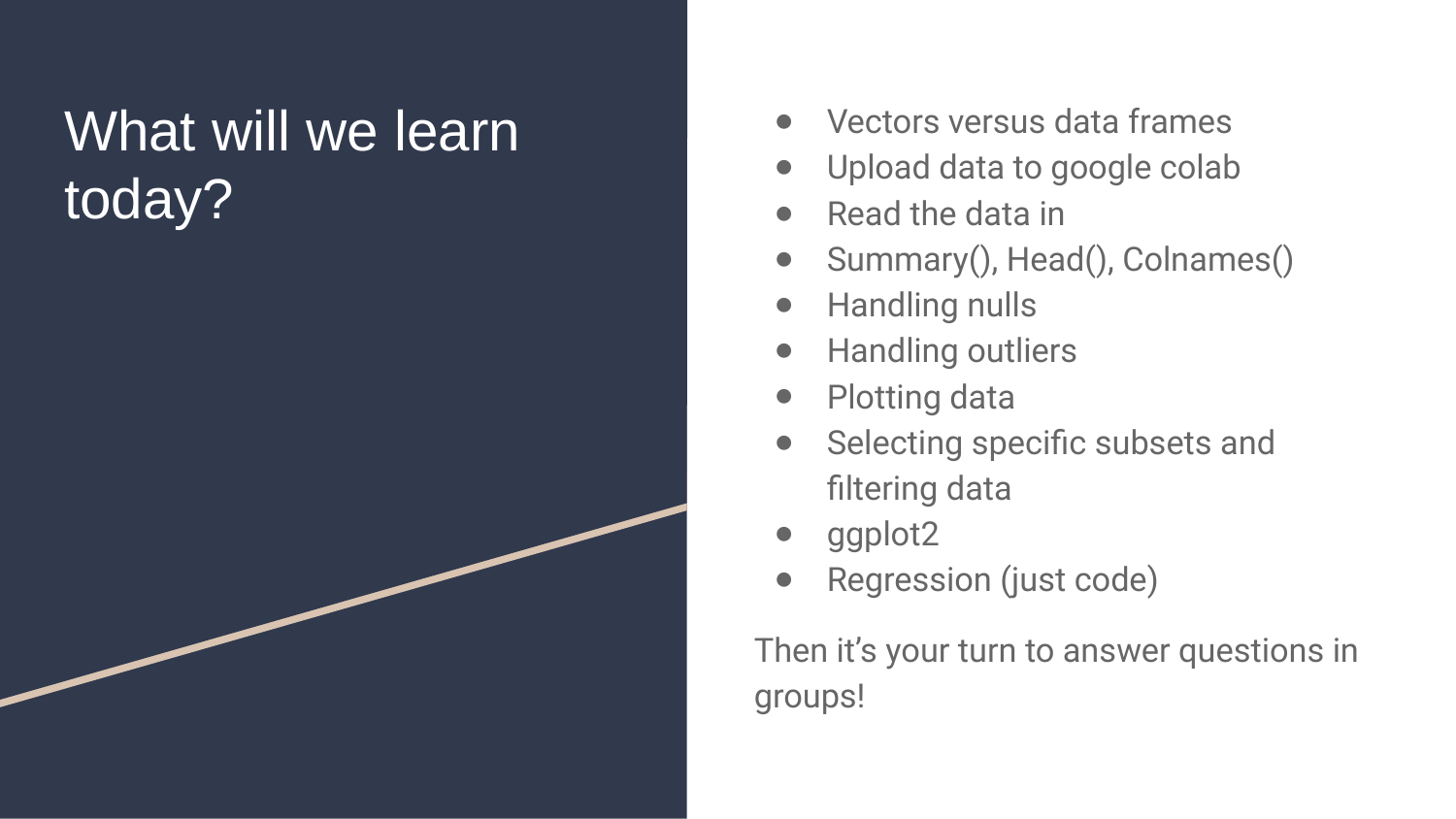

# What will we learn today?
Vectors versus data frames
Upload data to google colab
Read the data in
Summary(), Head(), Colnames()
Handling nulls
Handling outliers
Plotting data
Selecting specific subsets and filtering data
ggplot2
Regression (just code)
Then it’s your turn to answer questions in groups!